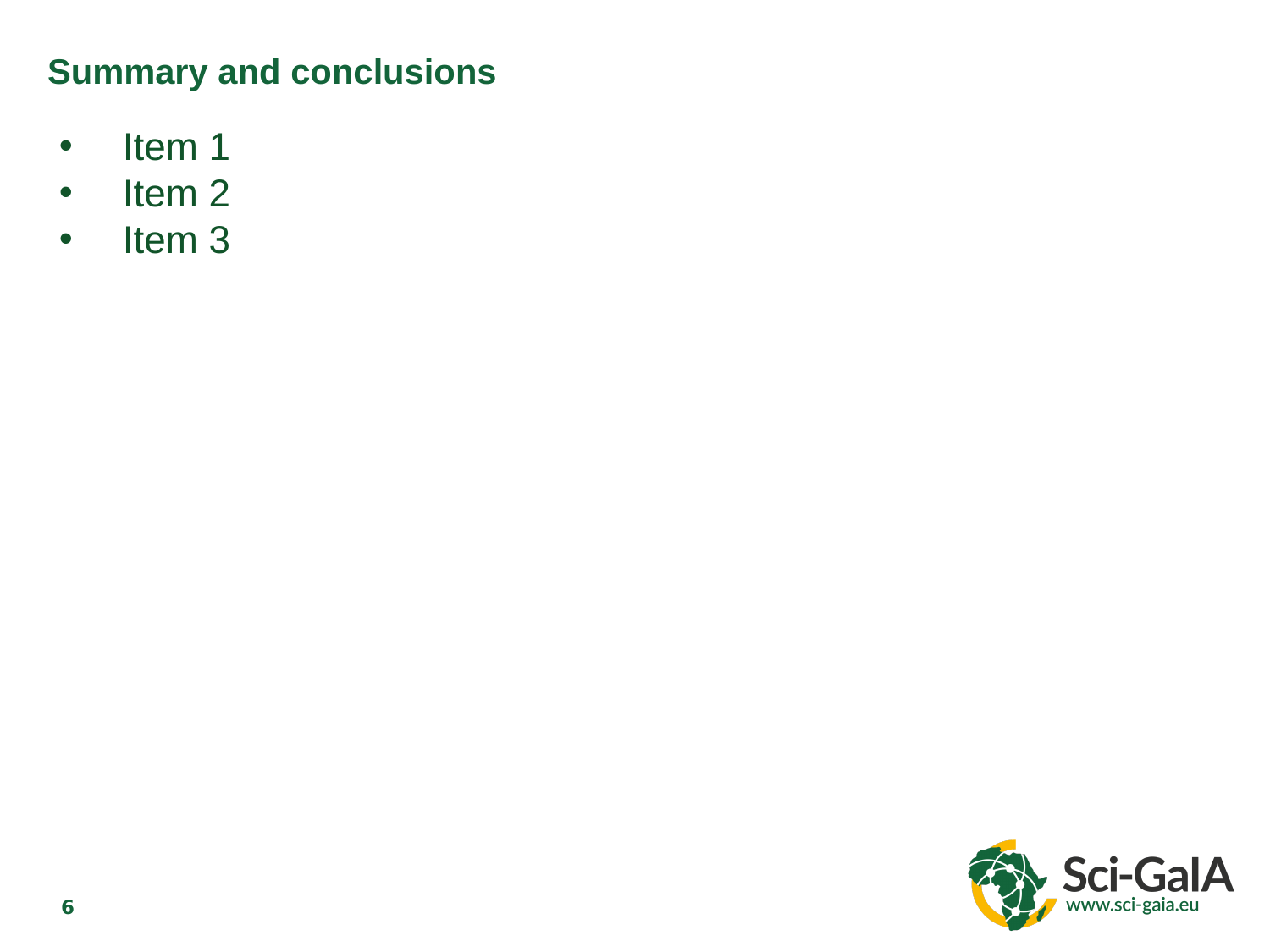

Summary and conclusions
Item 1
Item 2
Item 3
6